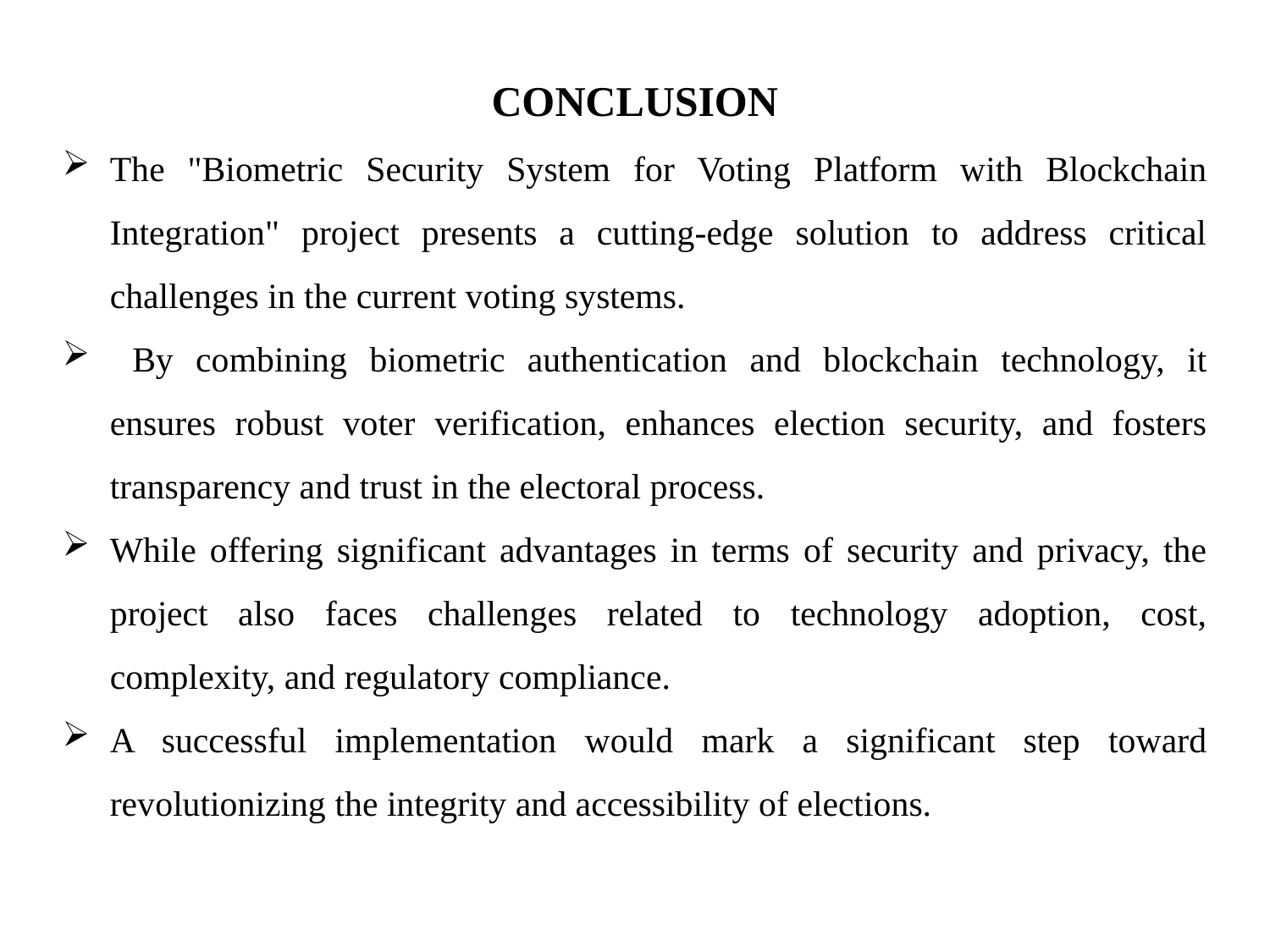

CONCLUSION
The "Biometric Security System for Voting Platform with Blockchain Integration" project presents a cutting-edge solution to address critical challenges in the current voting systems.
 By combining biometric authentication and blockchain technology, it ensures robust voter verification, enhances election security, and fosters transparency and trust in the electoral process.
While offering significant advantages in terms of security and privacy, the project also faces challenges related to technology adoption, cost, complexity, and regulatory compliance.
A successful implementation would mark a significant step toward revolutionizing the integrity and accessibility of elections.